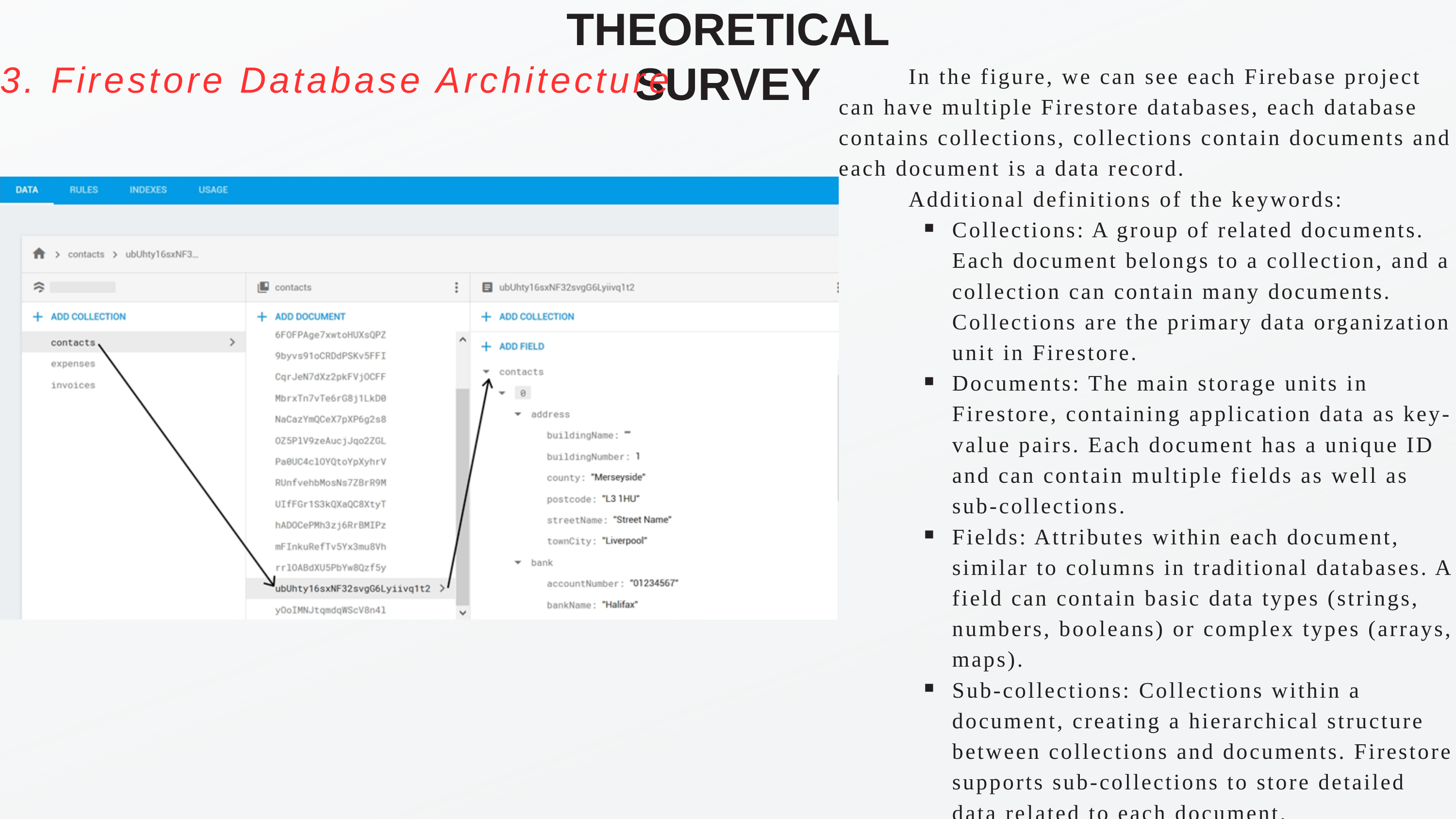

THEORETICAL SURVEY
3. Firestore Database Architecture
         In the figure, we can see each Firebase project can have multiple Firestore databases, each database contains collections, collections contain documents and each document is a data record.
         Additional definitions of the keywords:
Collections: A group of related documents. Each document belongs to a collection, and a collection can contain many documents. Collections are the primary data organization unit in Firestore.
Documents: The main storage units in Firestore, containing application data as key-value pairs. Each document has a unique ID and can contain multiple fields as well as sub-collections.
Fields: Attributes within each document, similar to columns in traditional databases. A field can contain basic data types (strings, numbers, booleans) or complex types (arrays, maps).
Sub-collections: Collections within a document, creating a hierarchical structure between collections and documents. Firestore supports sub-collections to store detailed data related to each document.